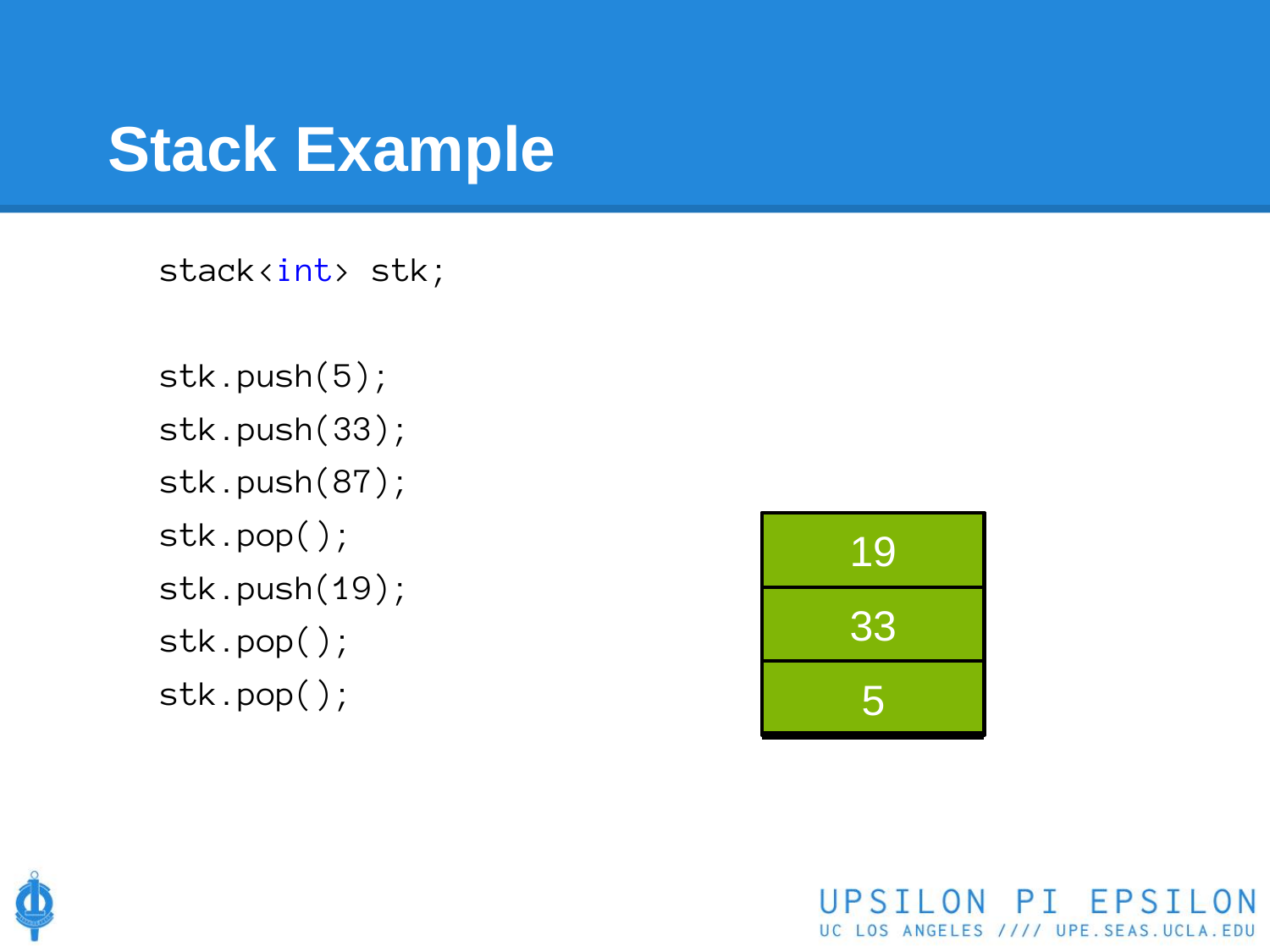

# Stack Example
stack<int> stk;

stk.push(5);
stk.push(33);
stk.push(87);
stk.pop();
stk.push(19);
stk.pop();
stk.pop();
87
19
33
5